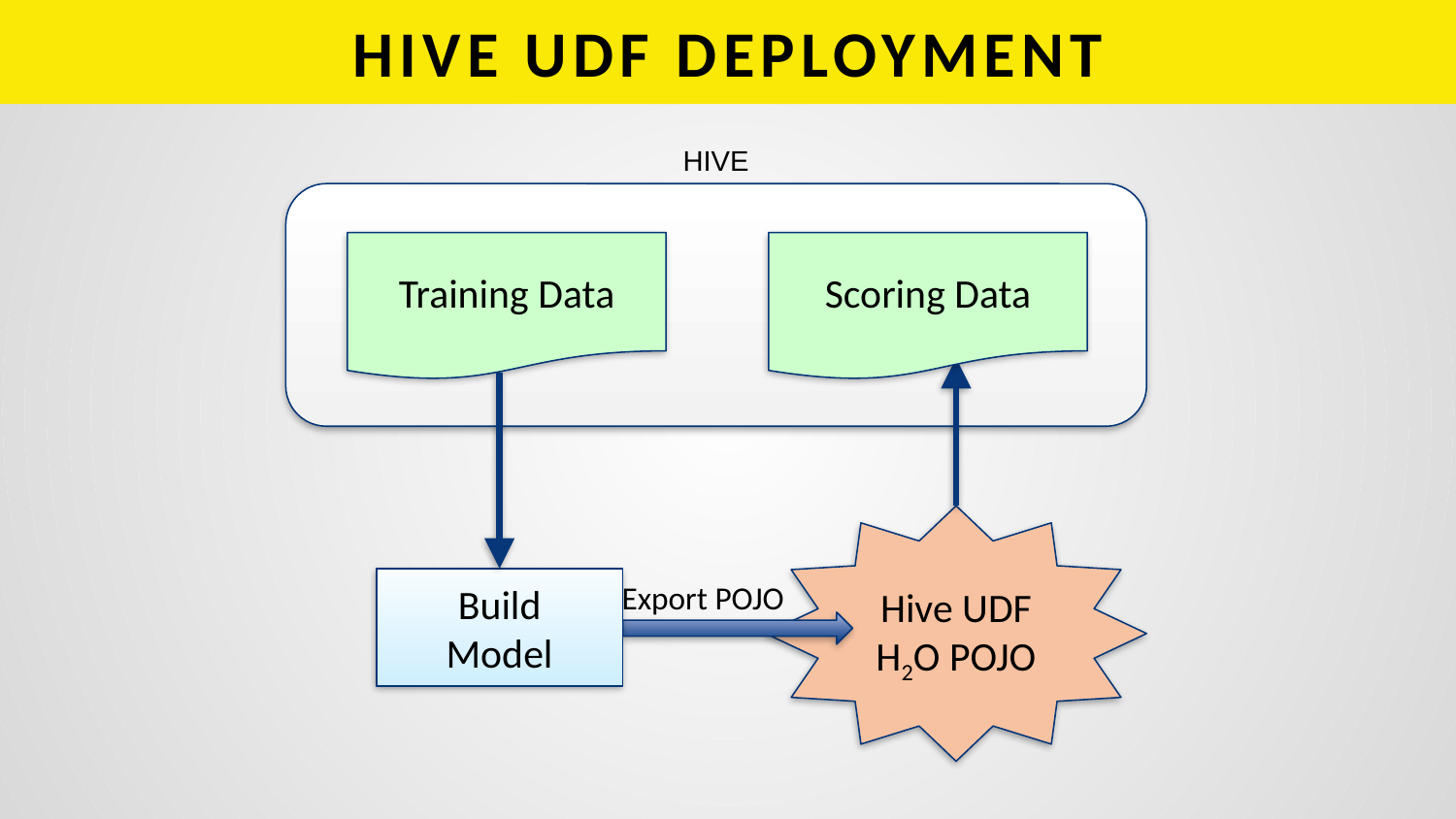

# HIVE UDF DEPLOYMENT
HIVE

Training Data
Scoring Data
Hive UDF
H2O POJO
Build
Model
Export POJO